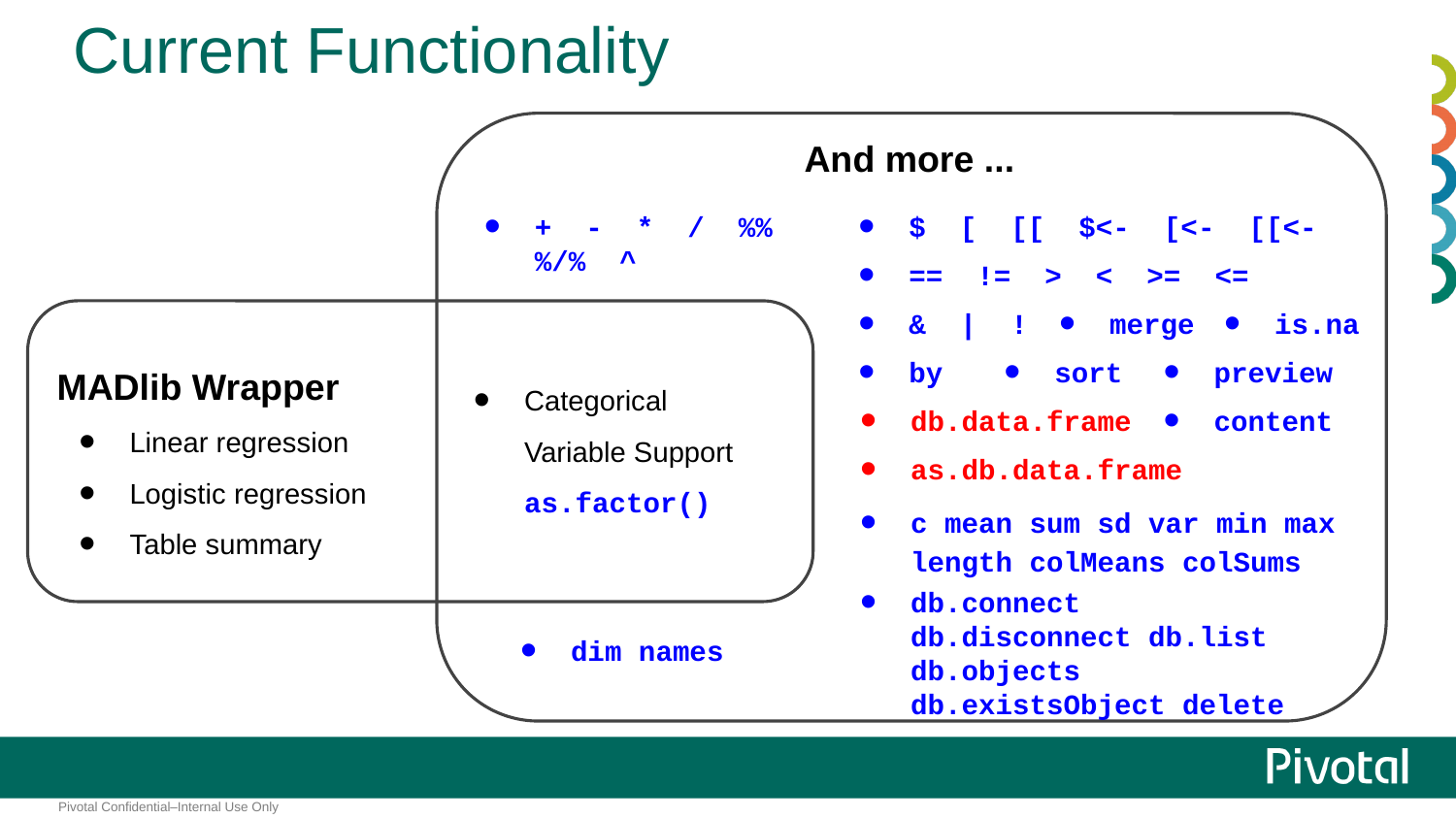

# Current Functionality

And more ...
+  -  *  /  %%  %/%  ^
$  [  [[  $<-  [<-  [[<-
==  !=  >  <  >=  <=
&  |  !
merge
is.na
MADlib Wrapper
Linear regression
Logistic regression
Table summary
Categorical Variable Support
as.factor()
by
sort
preview
db.data.frame
content
as.db.data.frame
c mean sum sd var min max length colMeans colSums
db.connect db.disconnect db.list db.objects db.existsObject delete
dim names